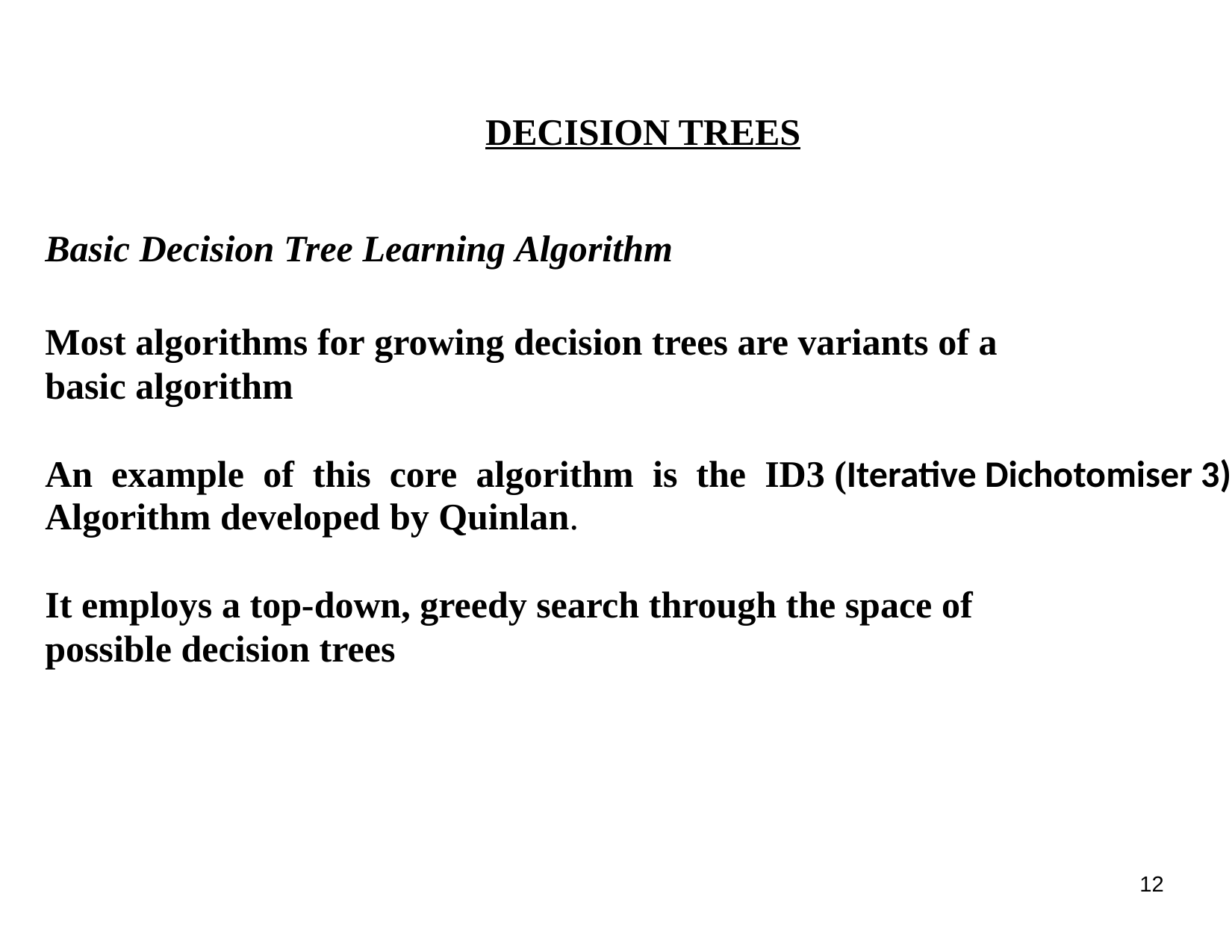

DECISION TREES
Basic Decision Tree Learning Algorithm

Most algorithms for growing decision trees are variants of a
basic algorithm

An  example  of  this  core  algorithm  is  the  ID3 (Iterative Dichotomiser 3)
Algorithm developed by Quinlan.

It employs a top-down, greedy search through the space of
possible decision trees
12